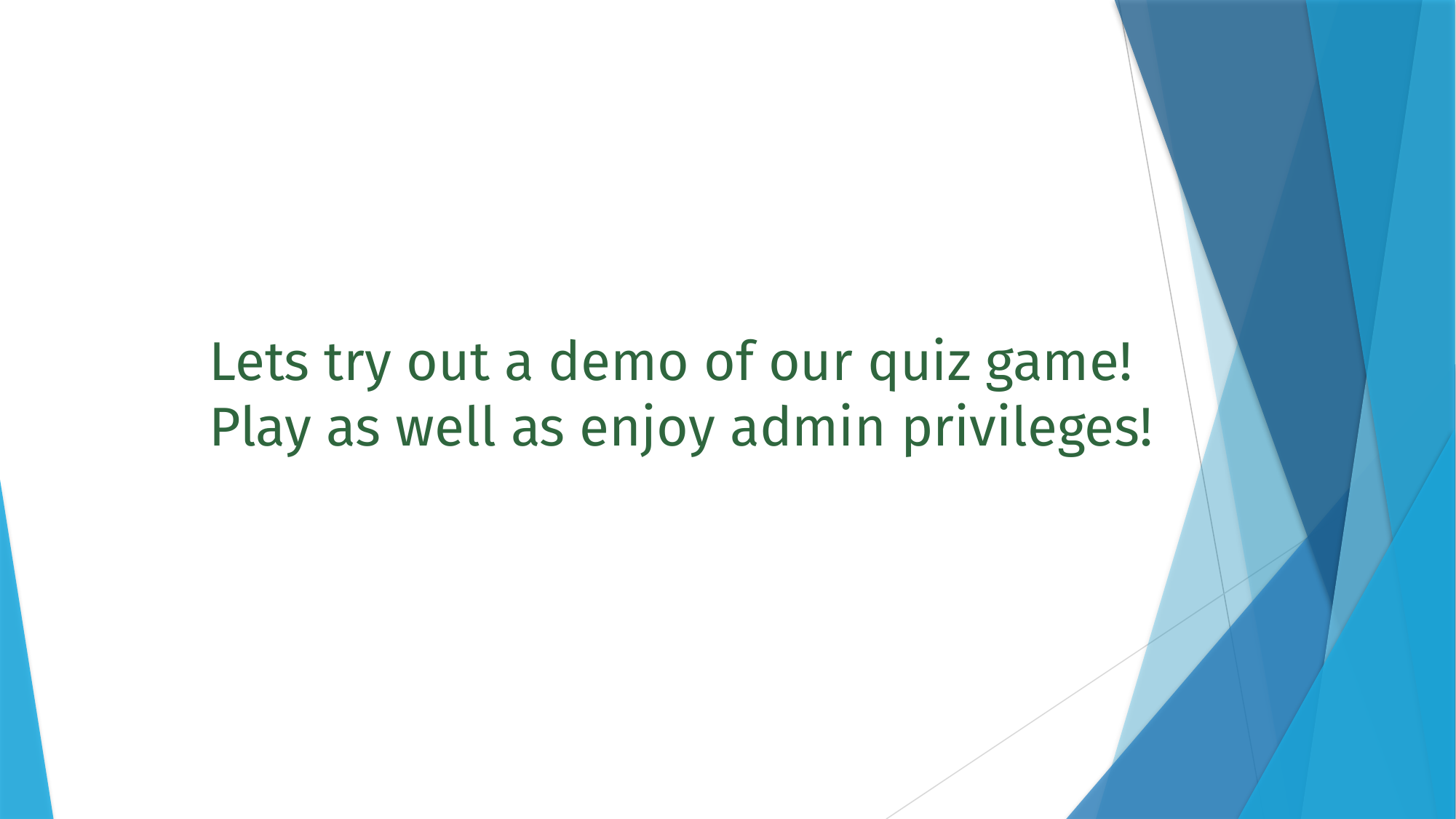

Lets try out a demo of our quiz game! Play as well as enjoy admin privileges!